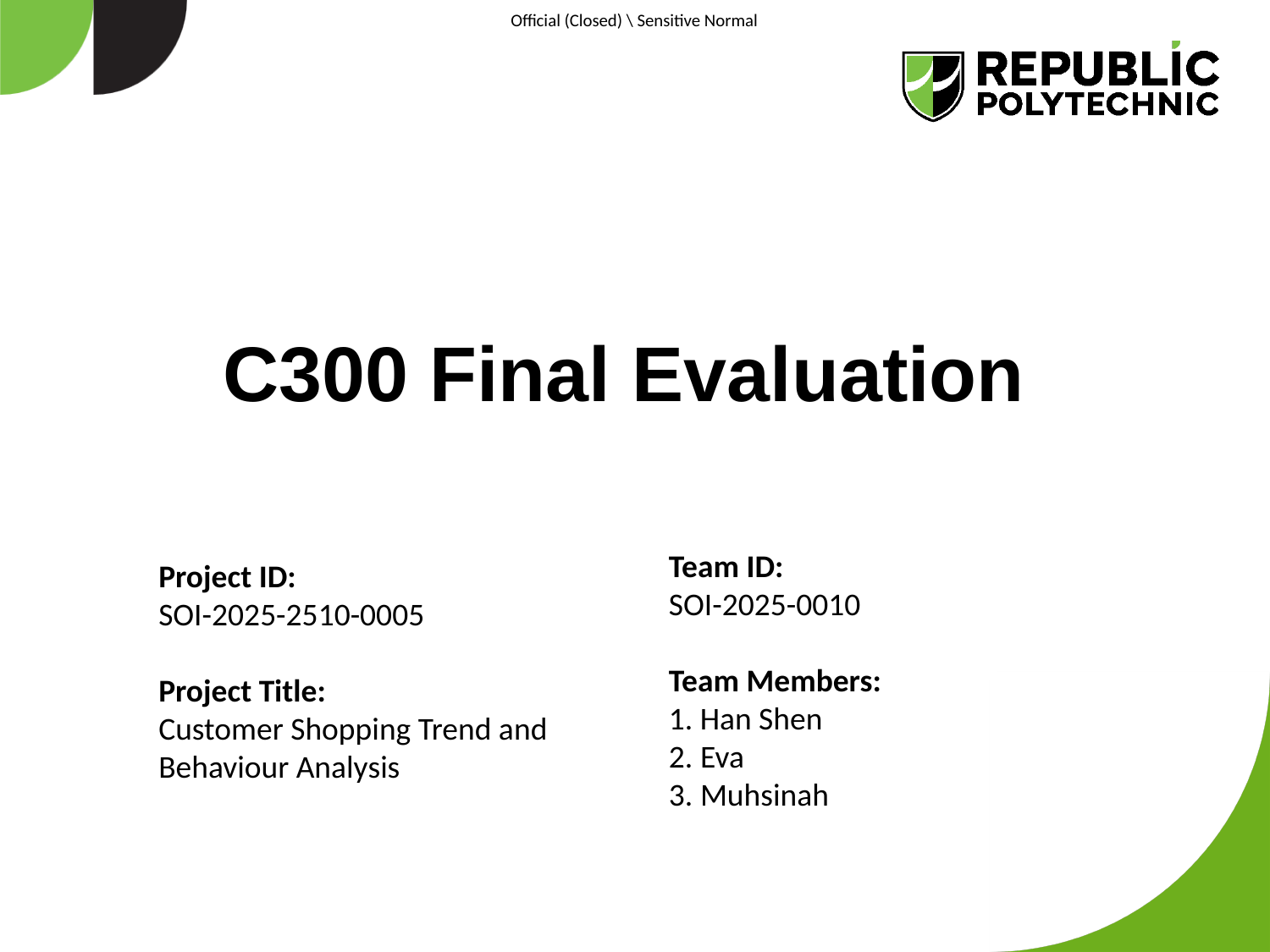

C300 Final Evaluation
Team ID:
SOI-2025-0010

Team Members:
1. Han Shen
2. Eva
3. Muhsinah
Project ID:
SOI-2025-2510-0005

Project Title:
Customer Shopping Trend and Behaviour Analysis